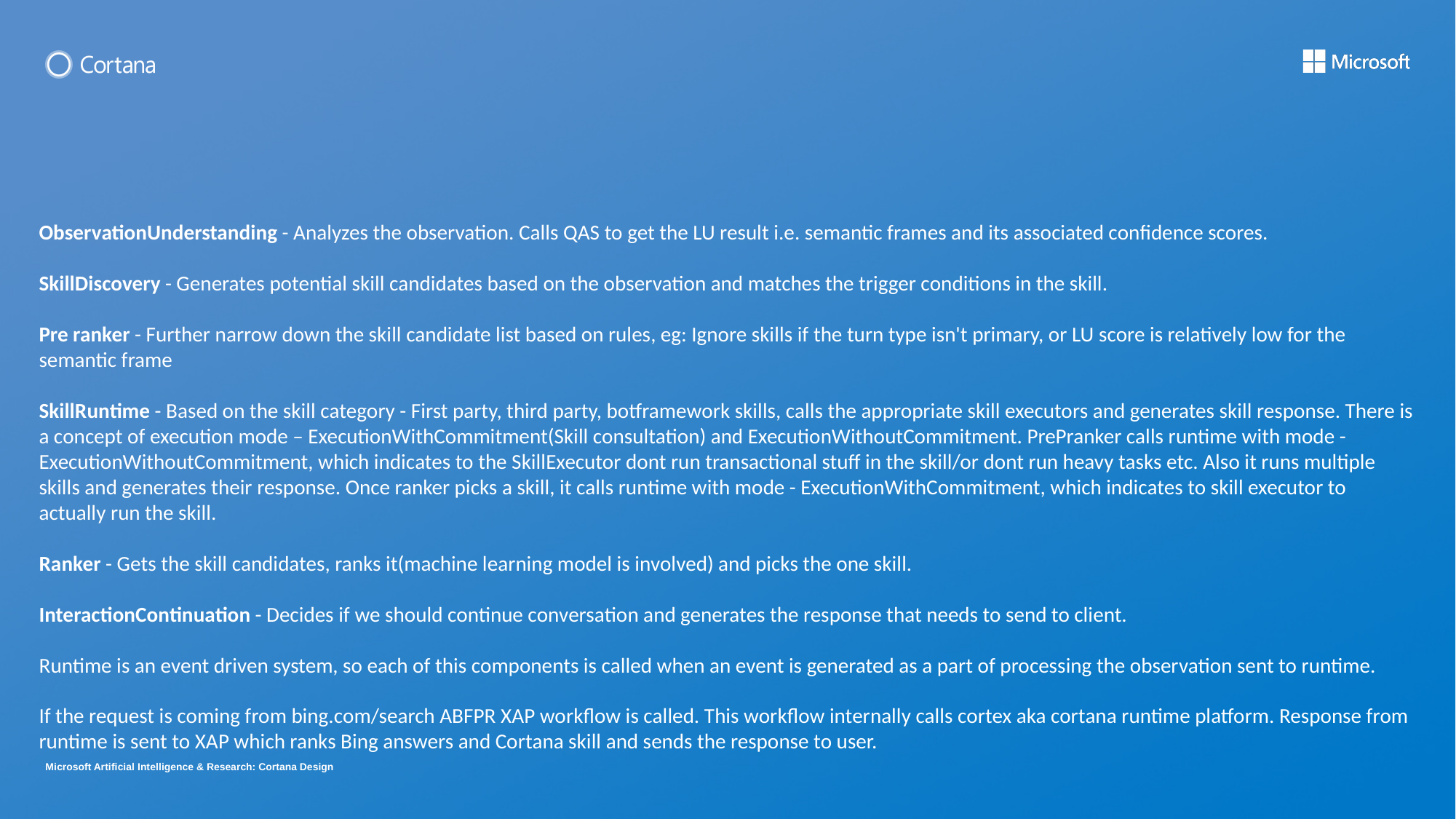

ObservationUnderstanding - Analyzes the observation. Calls QAS to get the LU result i.e. semantic frames and its associated confidence scores.

SkillDiscovery - Generates potential skill candidates based on the observation and matches the trigger conditions in the skill.

Pre ranker - Further narrow down the skill candidate list based on rules, eg: Ignore skills if the turn type isn't primary, or LU score is relatively low for the semantic frame

SkillRuntime - Based on the skill category - First party, third party, botframework skills, calls the appropriate skill executors and generates skill response. There is a concept of execution mode – ExecutionWithCommitment(Skill consultation) and ExecutionWithoutCommitment. PrePranker calls runtime with mode - ExecutionWithoutCommitment, which indicates to the SkillExecutor dont run transactional stuff in the skill/or dont run heavy tasks etc. Also it runs multiple skills and generates their response. Once ranker picks a skill, it calls runtime with mode - ExecutionWithCommitment, which indicates to skill executor to actually run the skill.

Ranker - Gets the skill candidates, ranks it(machine learning model is involved) and picks the one skill.

InteractionContinuation - Decides if we should continue conversation and generates the response that needs to send to client.

Runtime is an event driven system, so each of this components is called when an event is generated as a part of processing the observation sent to runtime.

If the request is coming from bing.com/search ABFPR XAP workflow is called. This workflow internally calls cortex aka cortana runtime platform. Response from runtime is sent to XAP which ranks Bing answers and Cortana skill and sends the response to user.